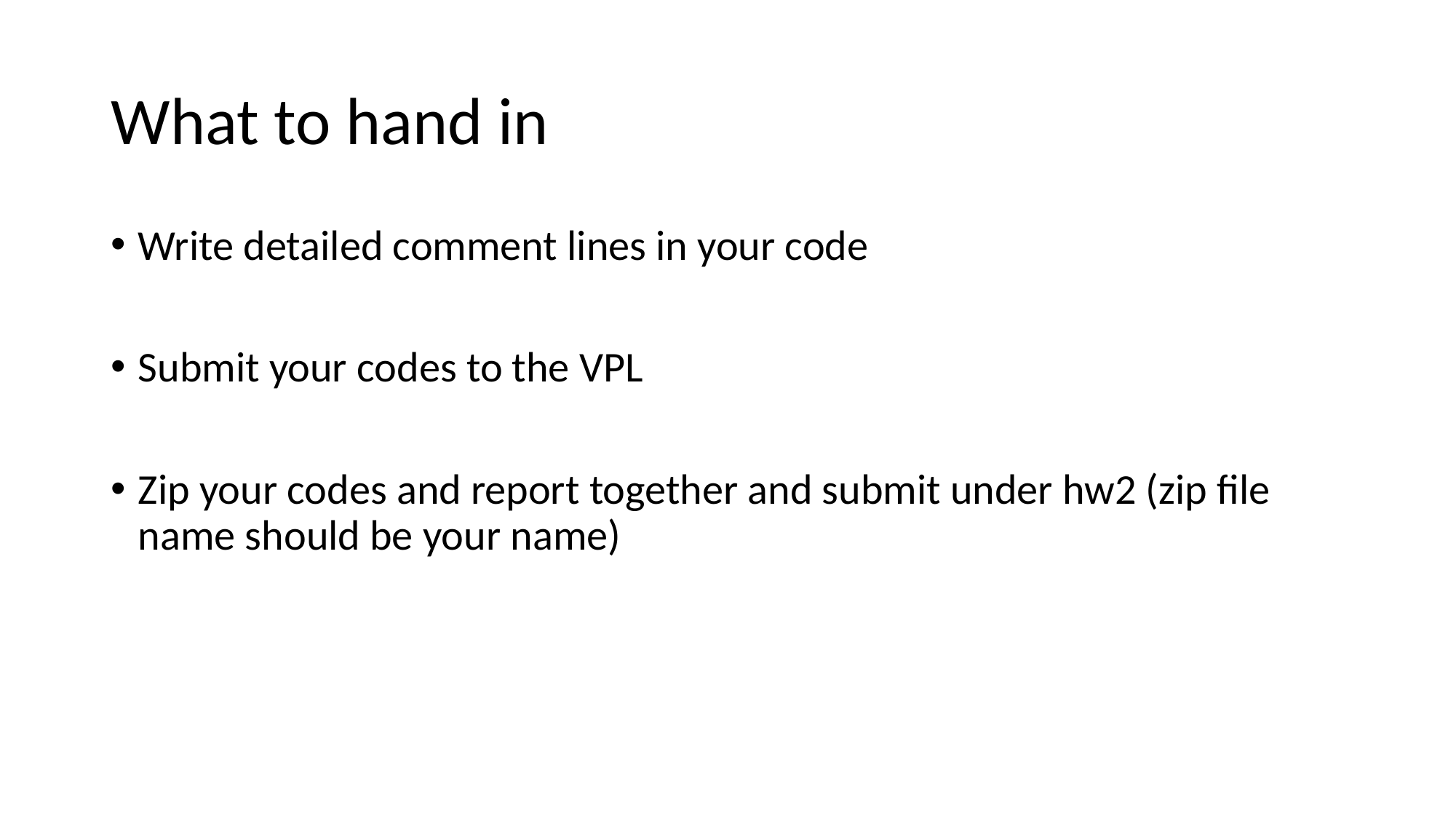

# What to hand in
Write detailed comment lines in your code

Submit your codes to the VPL

Zip your codes and report together and submit under hw2 (zip file name should be your name)